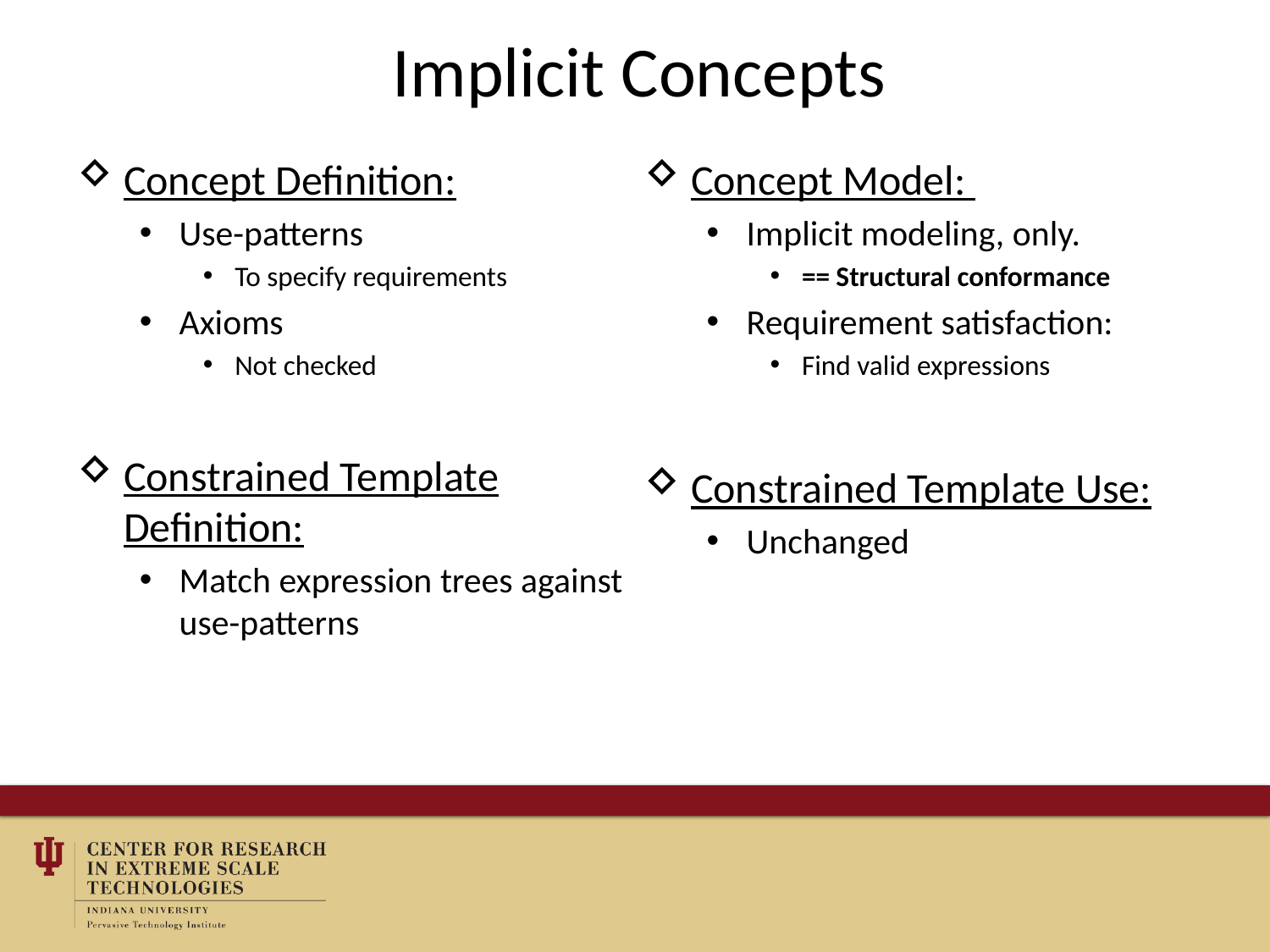

# Implicit Concepts
Concept Definition:
Use-patterns
To specify requirements
Axioms
Not checked

Constrained Template Definition:
Match expression trees against use-patterns

Concept Model:
Implicit modeling, only.
== Structural conformance
Requirement satisfaction:
Find valid expressions

Constrained Template Use:
Unchanged